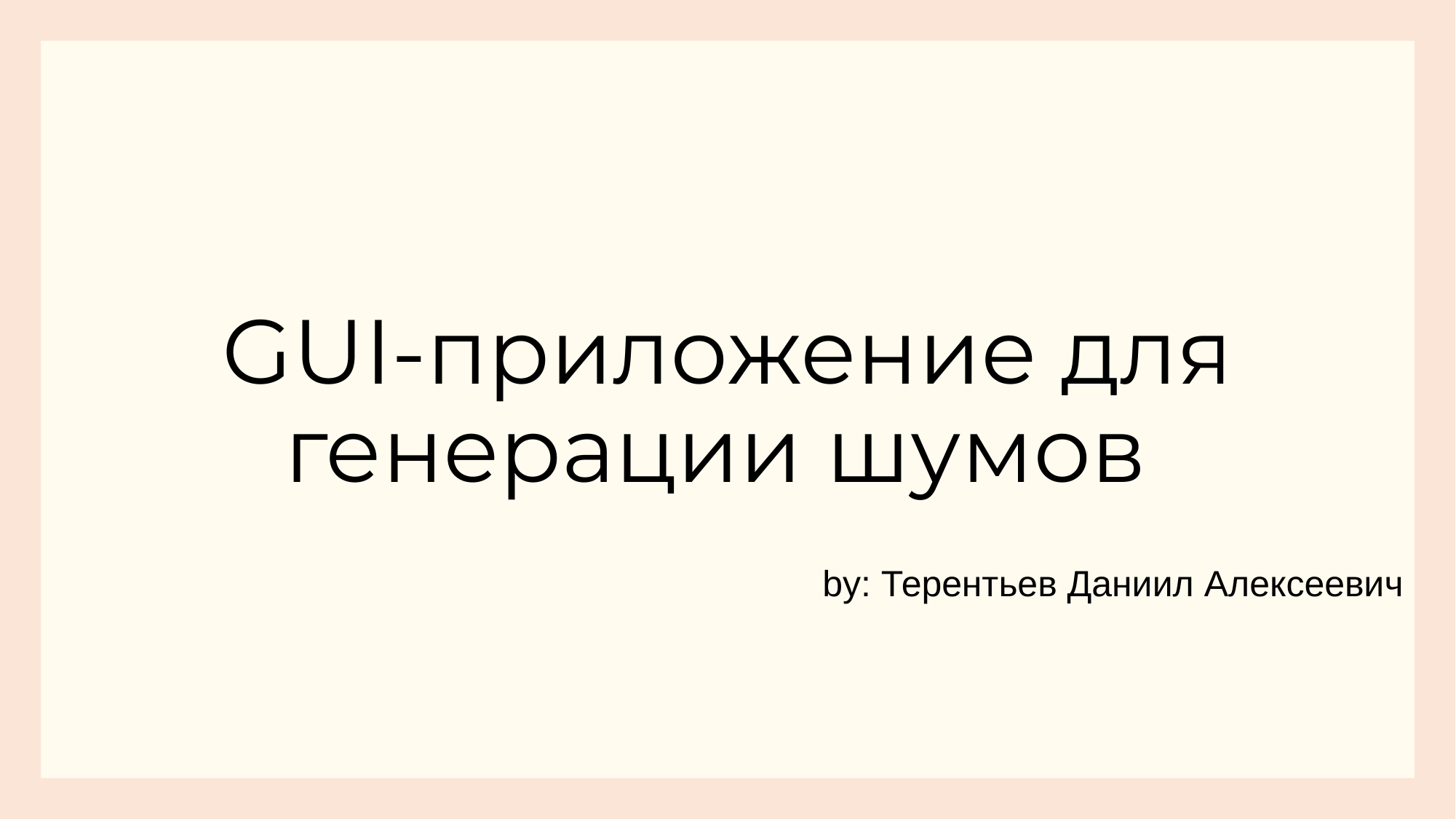

# GUI-приложение для генерации шумов

by: Терентьев Даниил Алексеевич